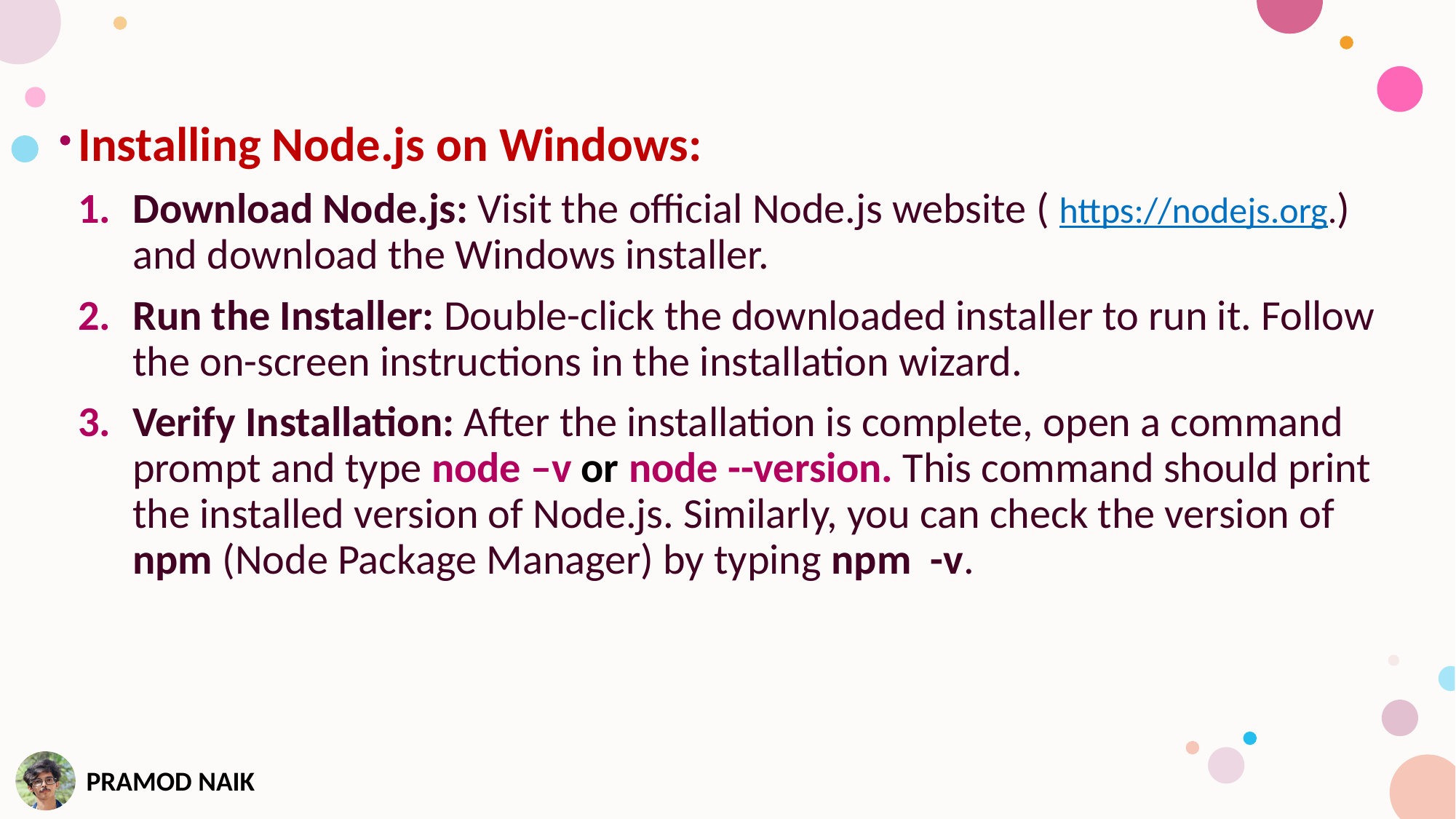

Installing Node.js on Windows:
Download Node.js: Visit the official Node.js website ( https://nodejs.org.) and download the Windows installer.
Run the Installer: Double-click the downloaded installer to run it. Follow the on-screen instructions in the installation wizard.
Verify Installation: After the installation is complete, open a command prompt and type node –v or node --version. This command should print the installed version of Node.js. Similarly, you can check the version of npm (Node Package Manager) by typing npm  -v.